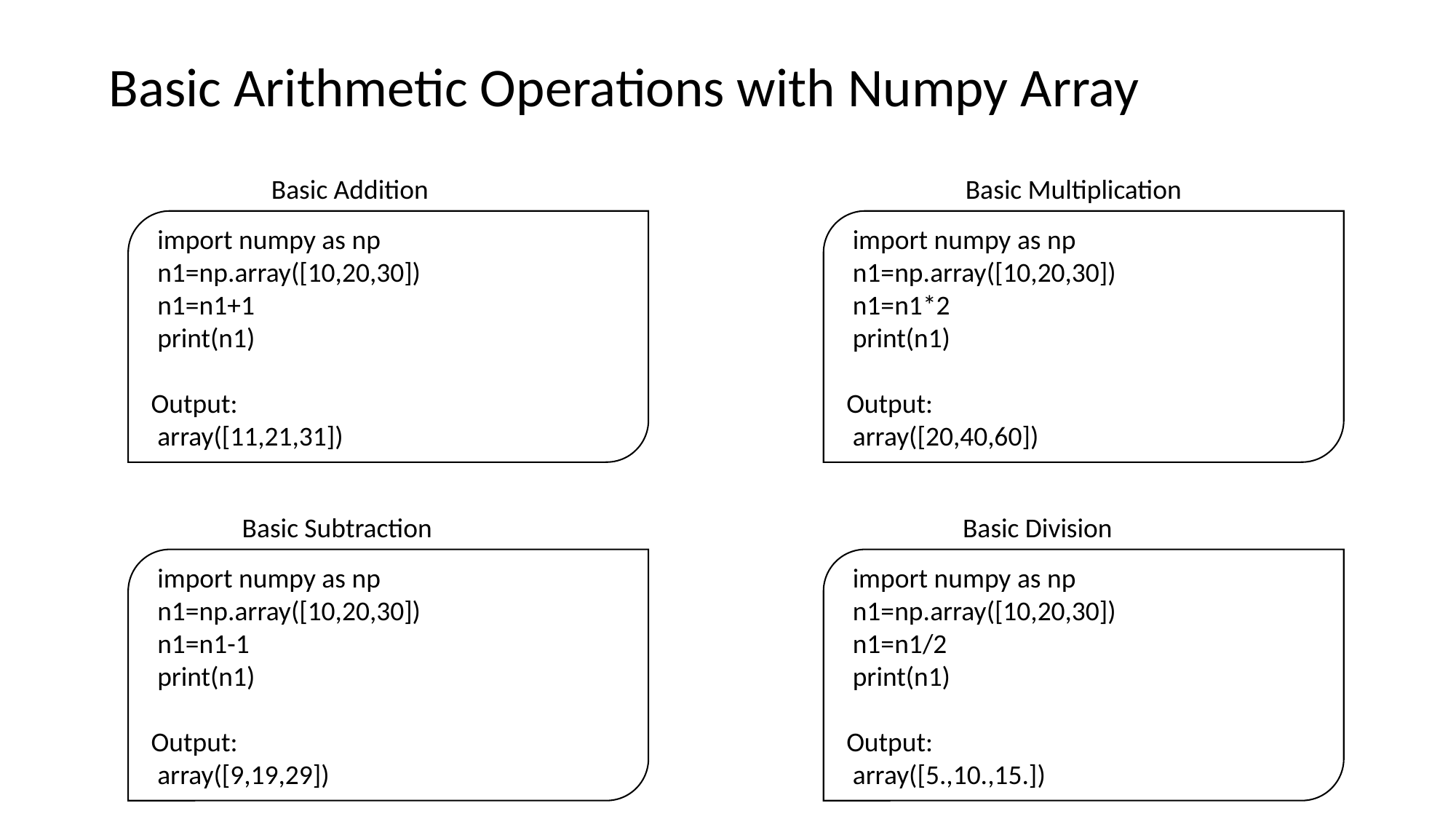

Basic Arithmetic Operations with Numpy Array
Basic Addition
Basic Multiplication
 import numpy as np
 n1=np.array([10,20,30])
 n1=n1+1
 print(n1)

Output:
 array([11,21,31])
 import numpy as np
 n1=np.array([10,20,30])
 n1=n1*2
 print(n1)

Output:
 array([20,40,60])
Basic Subtraction
Basic Division
 import numpy as np
 n1=np.array([10,20,30])
 n1=n1-1
 print(n1)

Output:
 array([9,19,29])
 import numpy as np
 n1=np.array([10,20,30])
 n1=n1/2
 print(n1)

Output:
 array([5.,10.,15.])